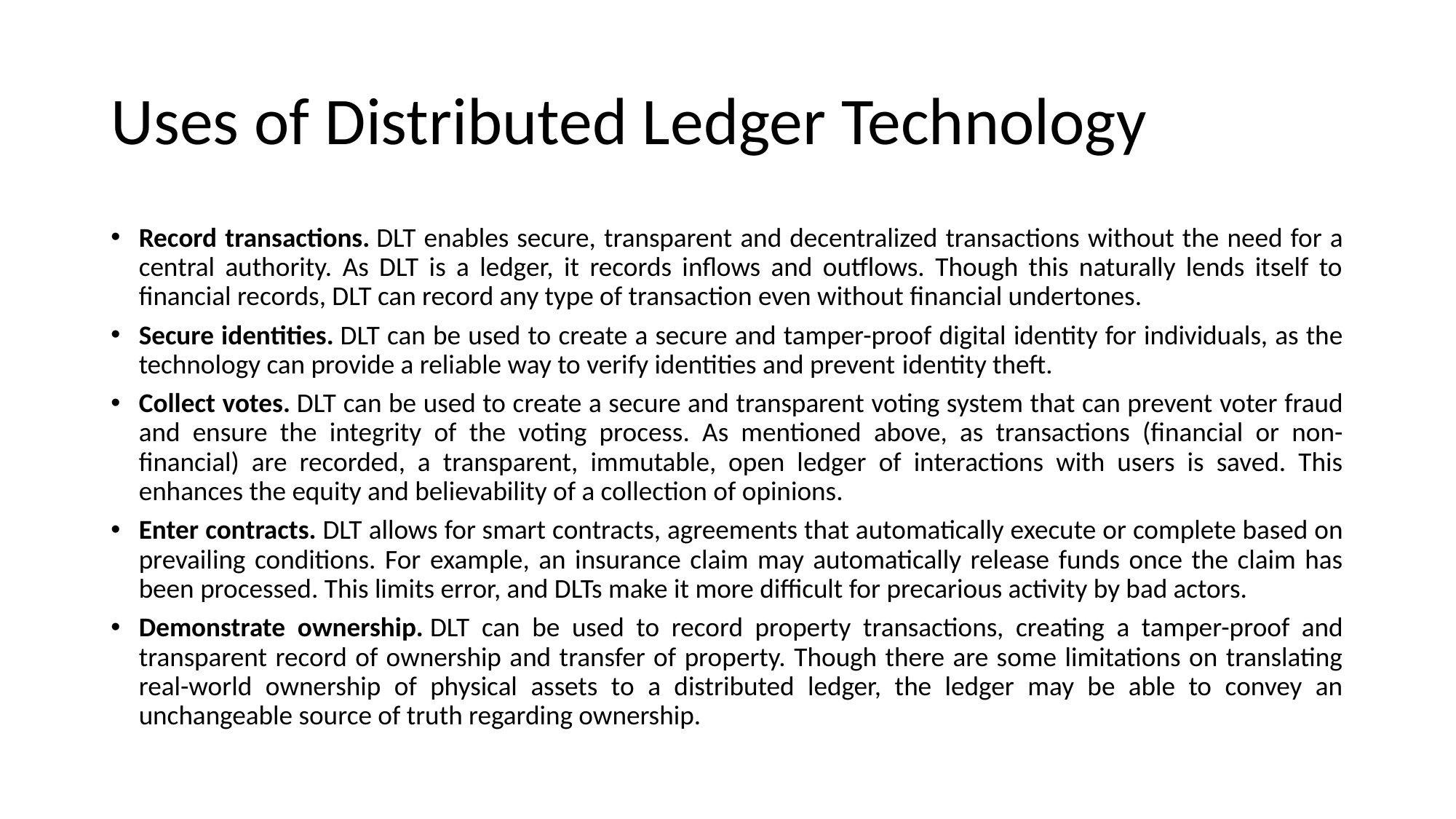

# Uses of Distributed Ledger Technology
Record transactions. DLT enables secure, transparent and decentralized transactions without the need for a central authority. As DLT is a ledger, it records inflows and outflows. Though this naturally lends itself to financial records, DLT can record any type of transaction even without financial undertones.
Secure identities. DLT can be used to create a secure and tamper-proof digital identity for individuals, as the technology can provide a reliable way to verify identities and prevent identity theft.
Collect votes. DLT can be used to create a secure and transparent voting system that can prevent voter fraud and ensure the integrity of the voting process. As mentioned above, as transactions (financial or non-financial) are recorded, a transparent, immutable, open ledger of interactions with users is saved. This enhances the equity and believability of a collection of opinions.
Enter contracts. DLT allows for smart contracts, agreements that automatically execute or complete based on prevailing conditions. For example, an insurance claim may automatically release funds once the claim has been processed. This limits error, and DLTs make it more difficult for precarious activity by bad actors.
Demonstrate ownership. DLT can be used to record property transactions, creating a tamper-proof and transparent record of ownership and transfer of property. Though there are some limitations on translating real-world ownership of physical assets to a distributed ledger, the ledger may be able to convey an unchangeable source of truth regarding ownership.